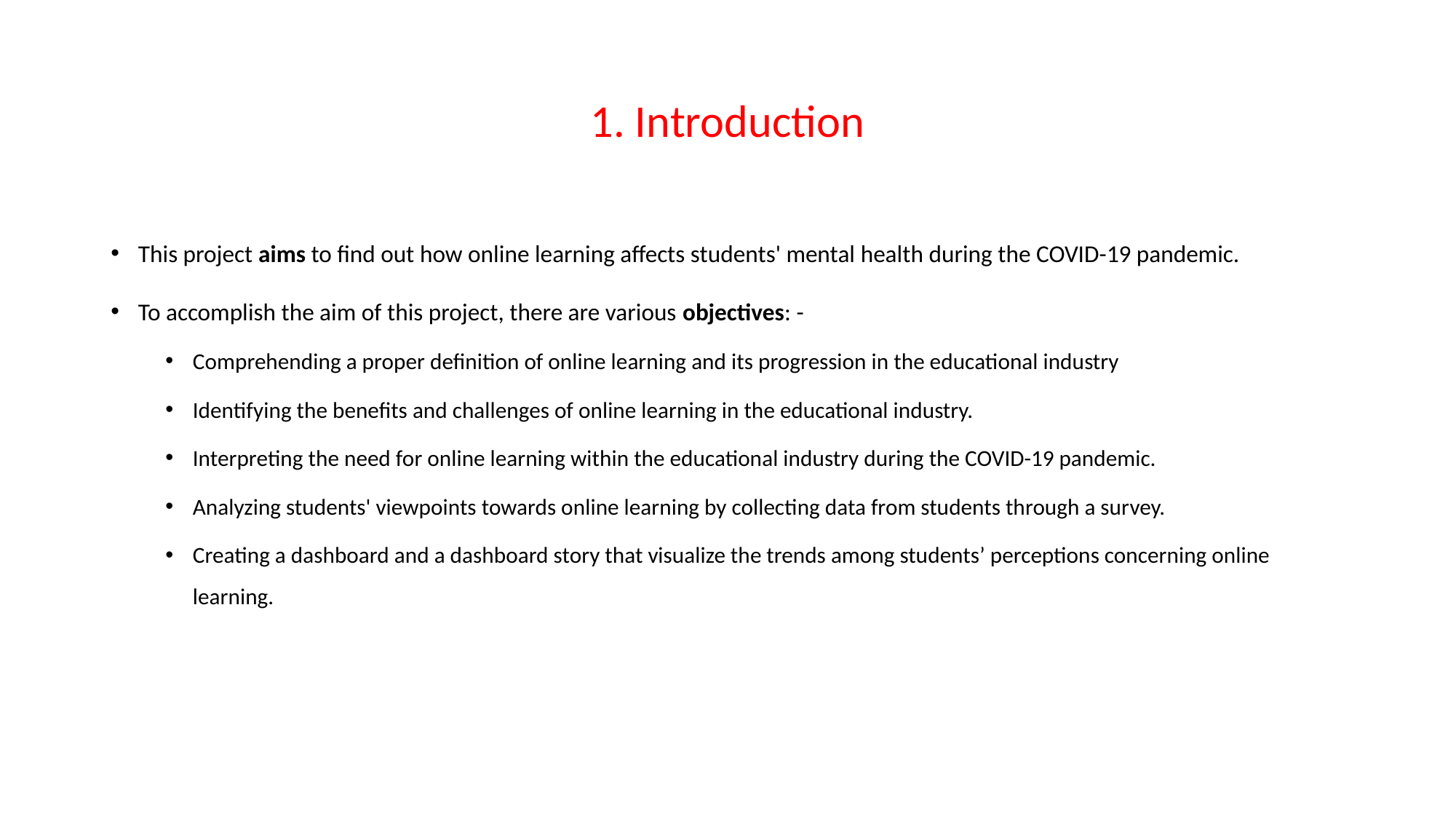

# 1. Introduction
This project aims to find out how online learning affects students' mental health during the COVID-19 pandemic.
To accomplish the aim of this project, there are various objectives: -
Comprehending a proper definition of online learning and its progression in the educational industry
Identifying the benefits and challenges of online learning in the educational industry.
Interpreting the need for online learning within the educational industry during the COVID-19 pandemic.
Analyzing students' viewpoints towards online learning by collecting data from students through a survey.
Creating a dashboard and a dashboard story that visualize the trends among students’ perceptions concerning online learning.